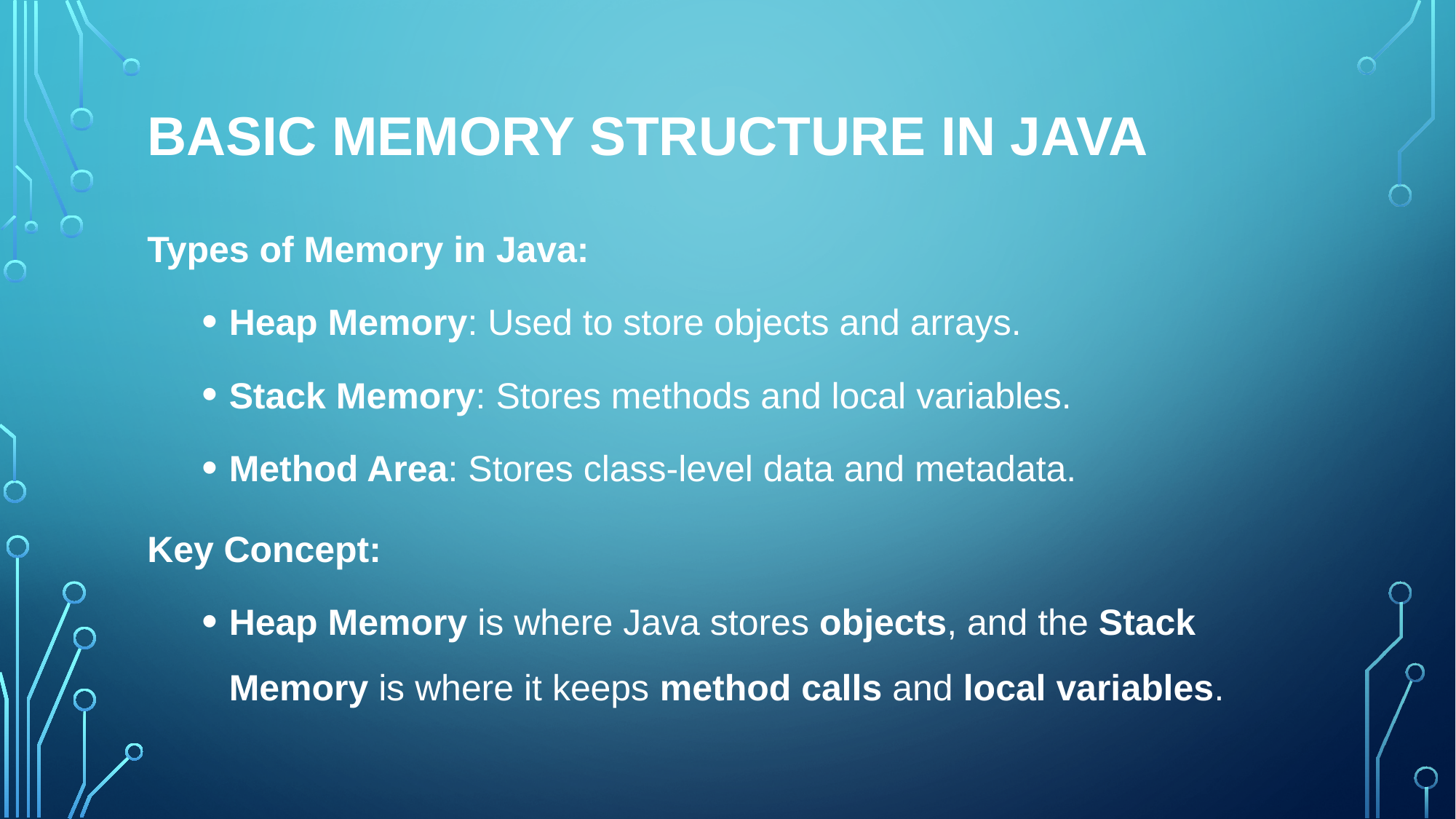

# Basic Memory Structure in Java
Types of Memory in Java:
Heap Memory: Used to store objects and arrays.
Stack Memory: Stores methods and local variables.
Method Area: Stores class-level data and metadata.
Key Concept:
Heap Memory is where Java stores objects, and the Stack Memory is where it keeps method calls and local variables.